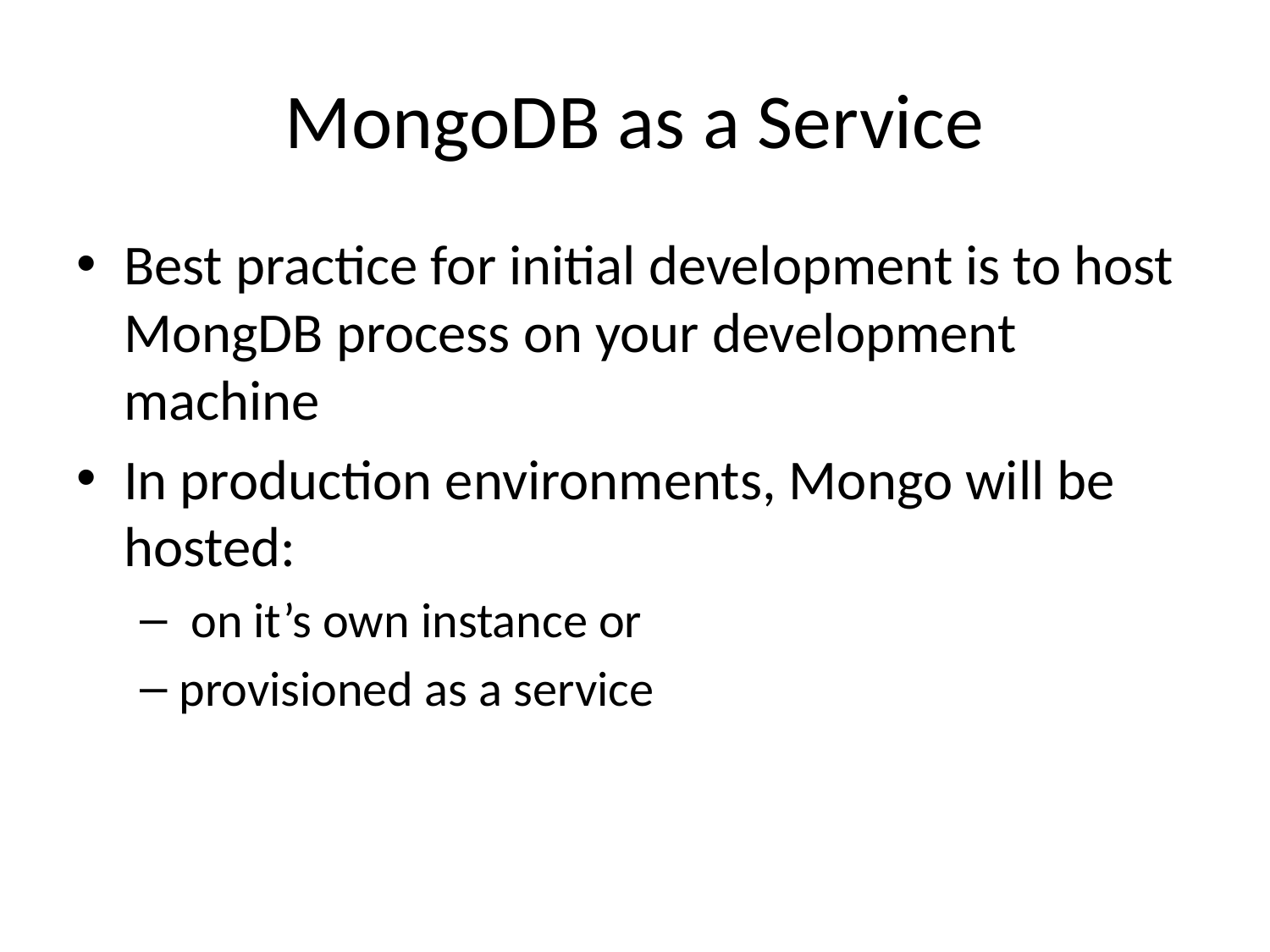

# MongoDB as a Service
Best practice for initial development is to host MongDB process on your development machine
In production environments, Mongo will be hosted:
 on it’s own instance or
provisioned as a service